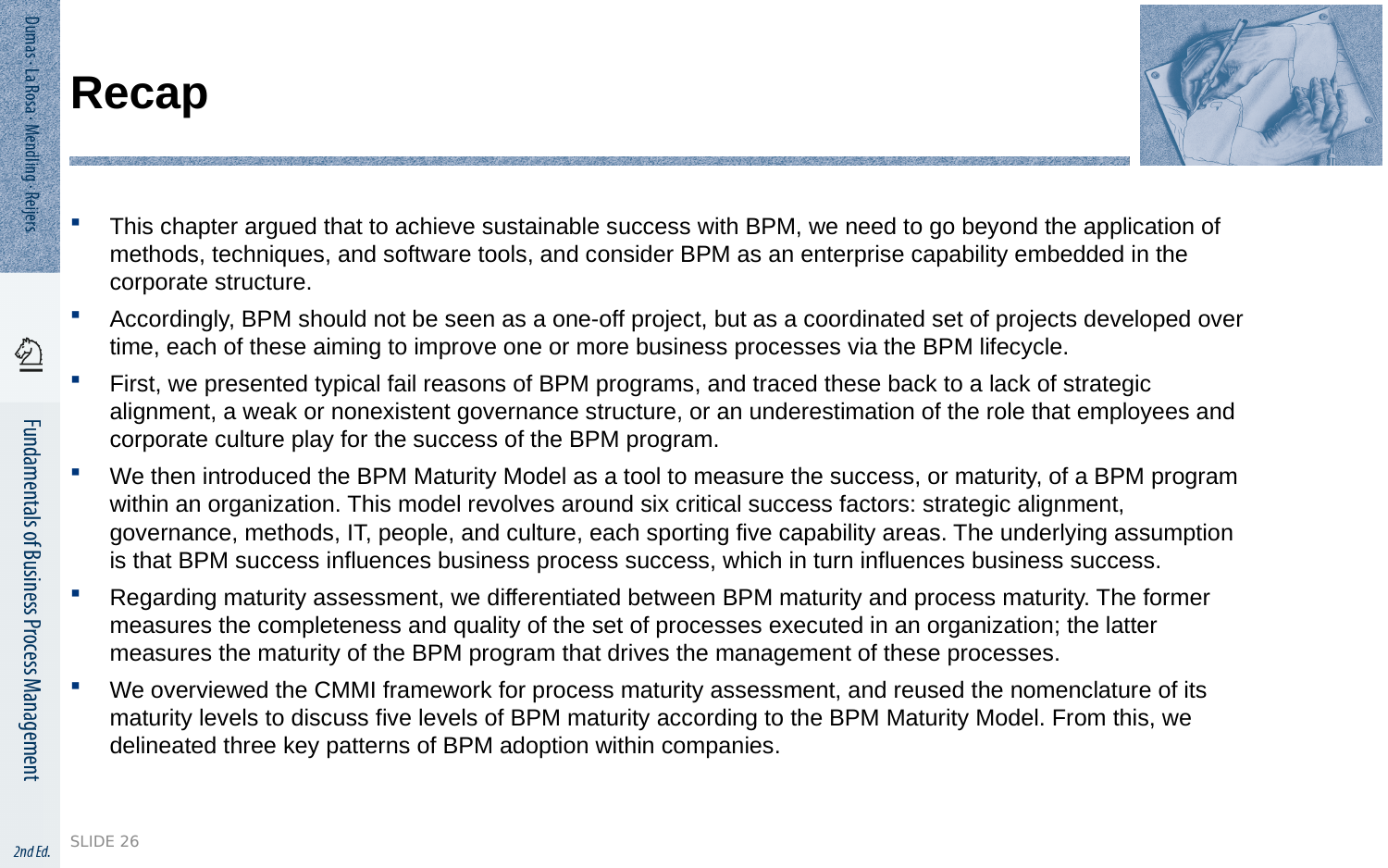

# Recap
This chapter argued that to achieve sustainable success with BPM, we need to go beyond the application of methods, techniques, and software tools, and consider BPM as an enterprise capability embedded in the corporate structure.
Accordingly, BPM should not be seen as a one-off project, but as a coordinated set of projects developed over time, each of these aiming to improve one or more business processes via the BPM lifecycle.
First, we presented typical fail reasons of BPM programs, and traced these back to a lack of strategic alignment, a weak or nonexistent governance structure, or an underestimation of the role that employees and corporate culture play for the success of the BPM program.
We then introduced the BPM Maturity Model as a tool to measure the success, or maturity, of a BPM program within an organization. This model revolves around six critical success factors: strategic alignment, governance, methods, IT, people, and culture, each sporting five capability areas. The underlying assumption is that BPM success influences business process success, which in turn influences business success.
Regarding maturity assessment, we differentiated between BPM maturity and process maturity. The former measures the completeness and quality of the set of processes executed in an organization; the latter measures the maturity of the BPM program that drives the management of these processes.
We overviewed the CMMI framework for process maturity assessment, and reused the nomenclature of its maturity levels to discuss five levels of BPM maturity according to the BPM Maturity Model. From this, we delineated three key patterns of BPM adoption within companies.
Slide 26